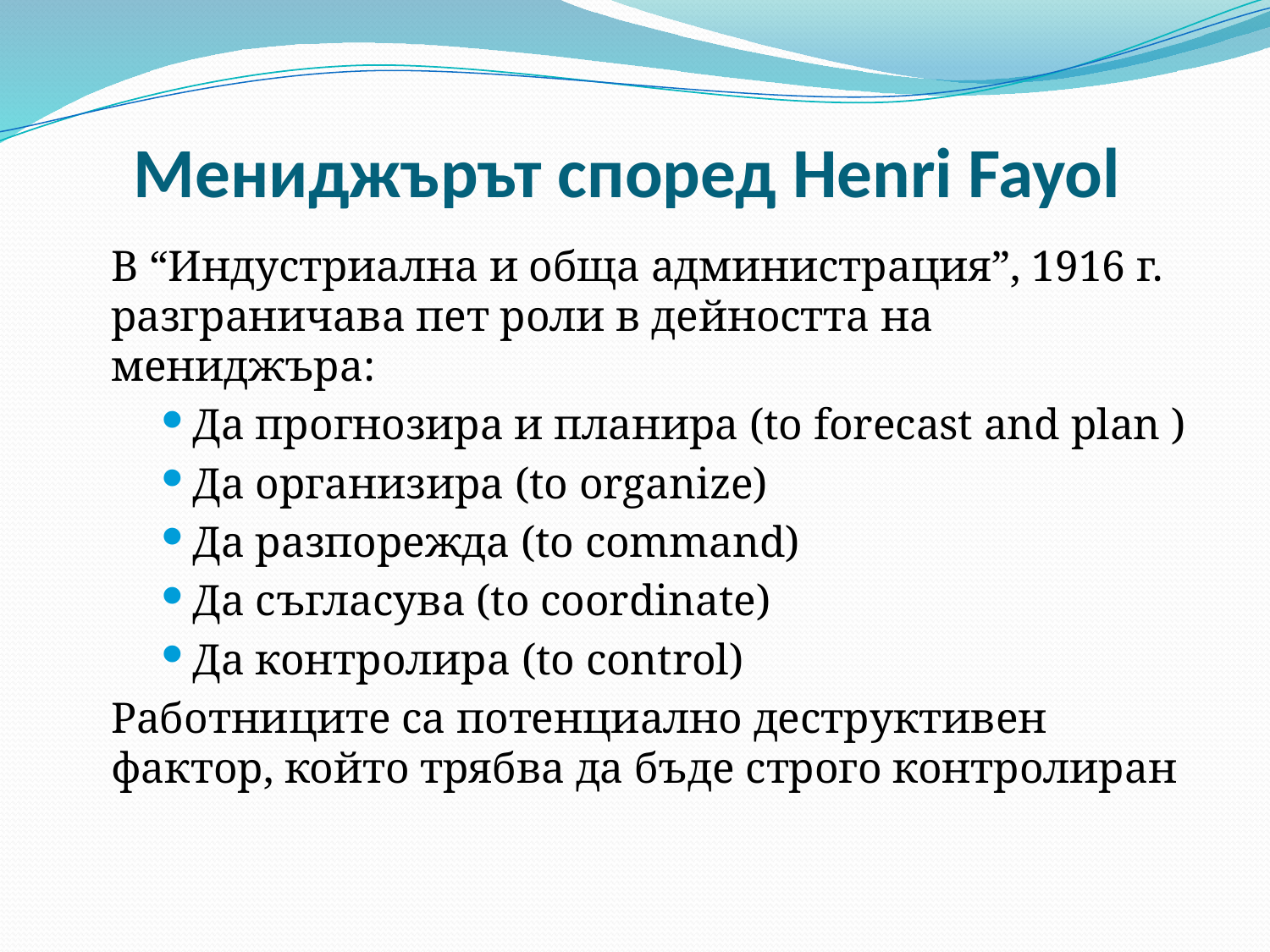

# Мениджърът според Henri Fayol
	В “Индустриална и обща администрация”, 1916 г. разграничава пет роли в дейността на мениджъра:
Да прогнозира и планира (to forecast and plan )
Да организира (to organize)
Да разпорежда (to command)
Да съгласува (to coordinate)
Да контролира (to control)
	Работниците са потенциално деструктивен фактор, който трябва да бъде строго контролиран